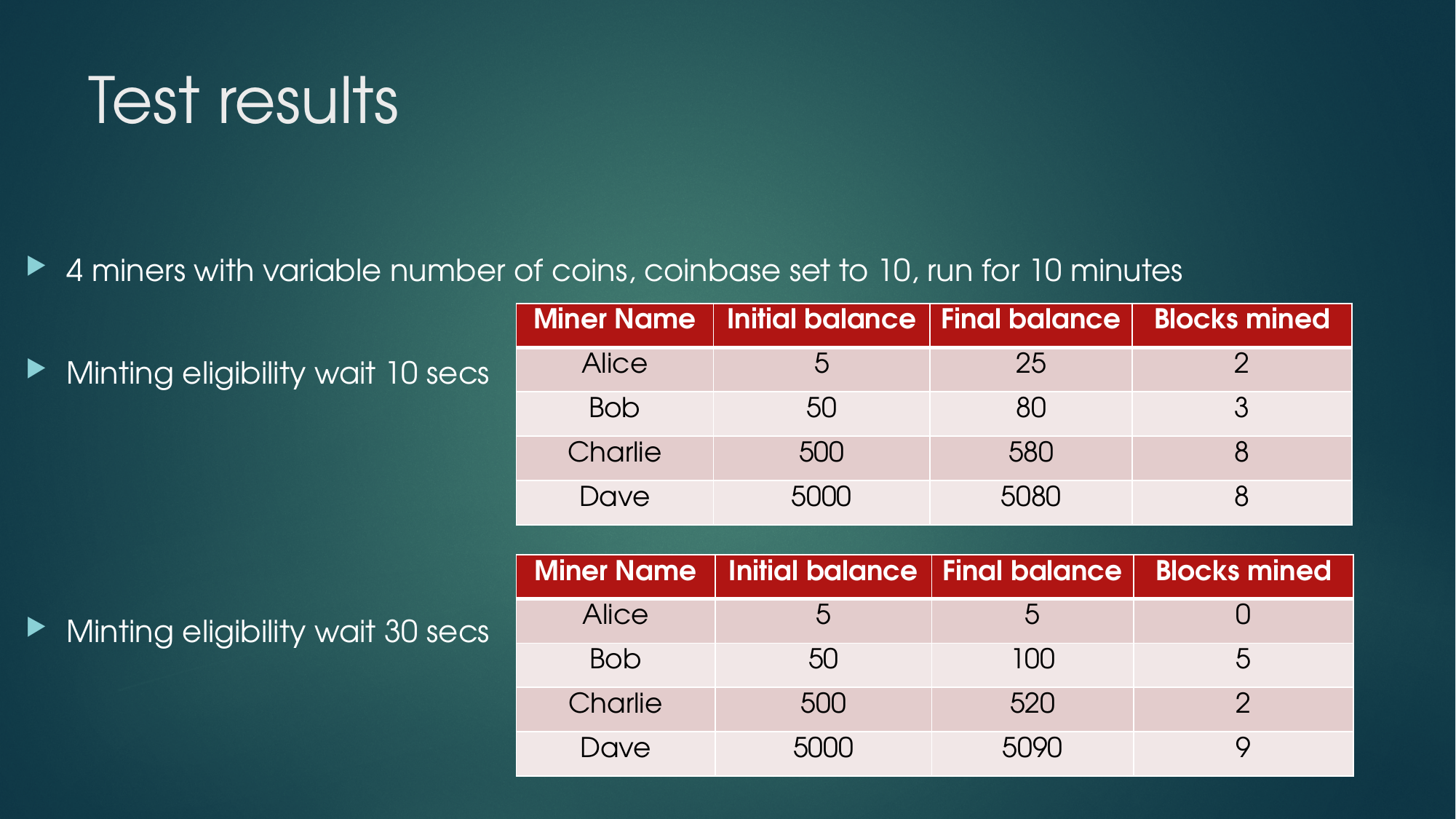

# Test results
4 miners with variable number of coins, coinbase set to 10, run for 10 minutes

Minting eligibility wait 10 secs

Minting eligibility wait 30 secs
| Miner Name | Initial balance | Final balance | Blocks mined |
| --- | --- | --- | --- |
| Alice | 5 | 25 | 2 |
| Bob | 50 | 80 | 3 |
| Charlie | 500 | 580 | 8 |
| Dave | 5000 | 5080 | 8 |
| Miner Name | Initial balance | Final balance | Blocks mined |
| --- | --- | --- | --- |
| Alice | 5 | 5 | 0 |
| Bob | 50 | 100 | 5 |
| Charlie | 500 | 520 | 2 |
| Dave | 5000 | 5090 | 9 |